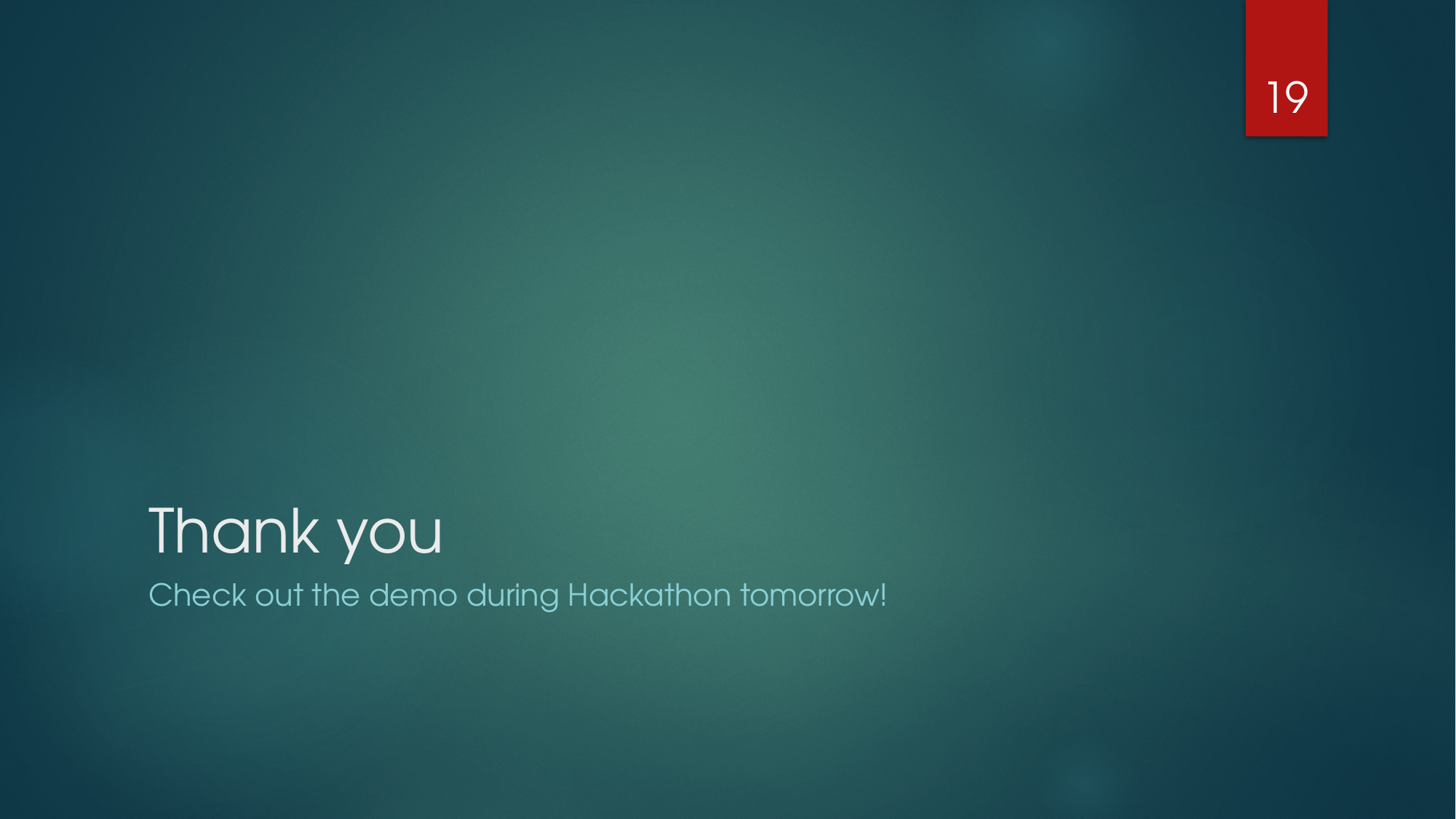

19
# Thank you
Check out the demo during Hackathon tomorrow!